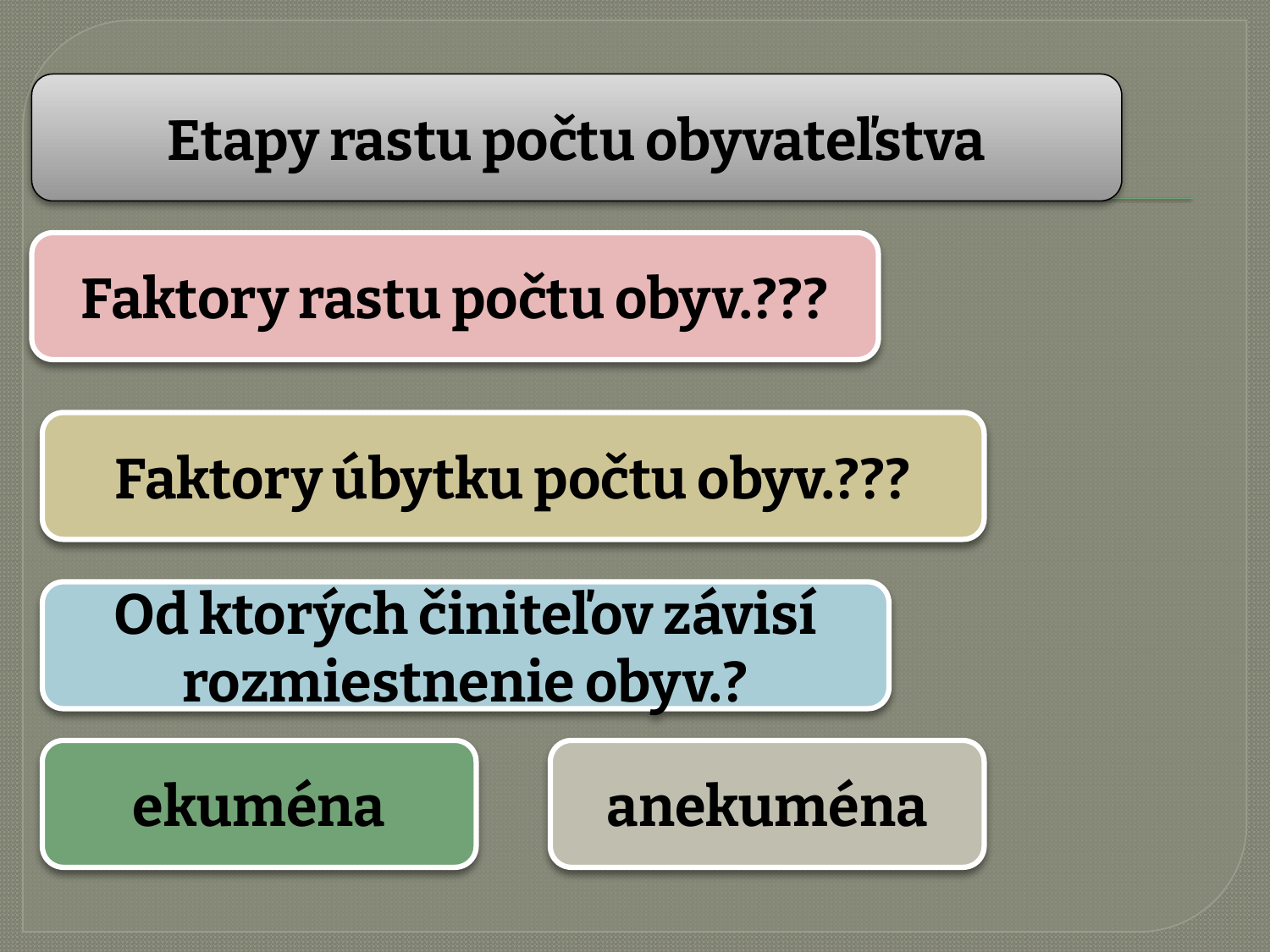

#
Etapy rastu počtu obyvateľstva

Faktory rastu počtu obyv.???
Faktory úbytku počtu obyv.???
Od ktorých činiteľov závisí rozmiestnenie obyv.?
ekuména
anekuména